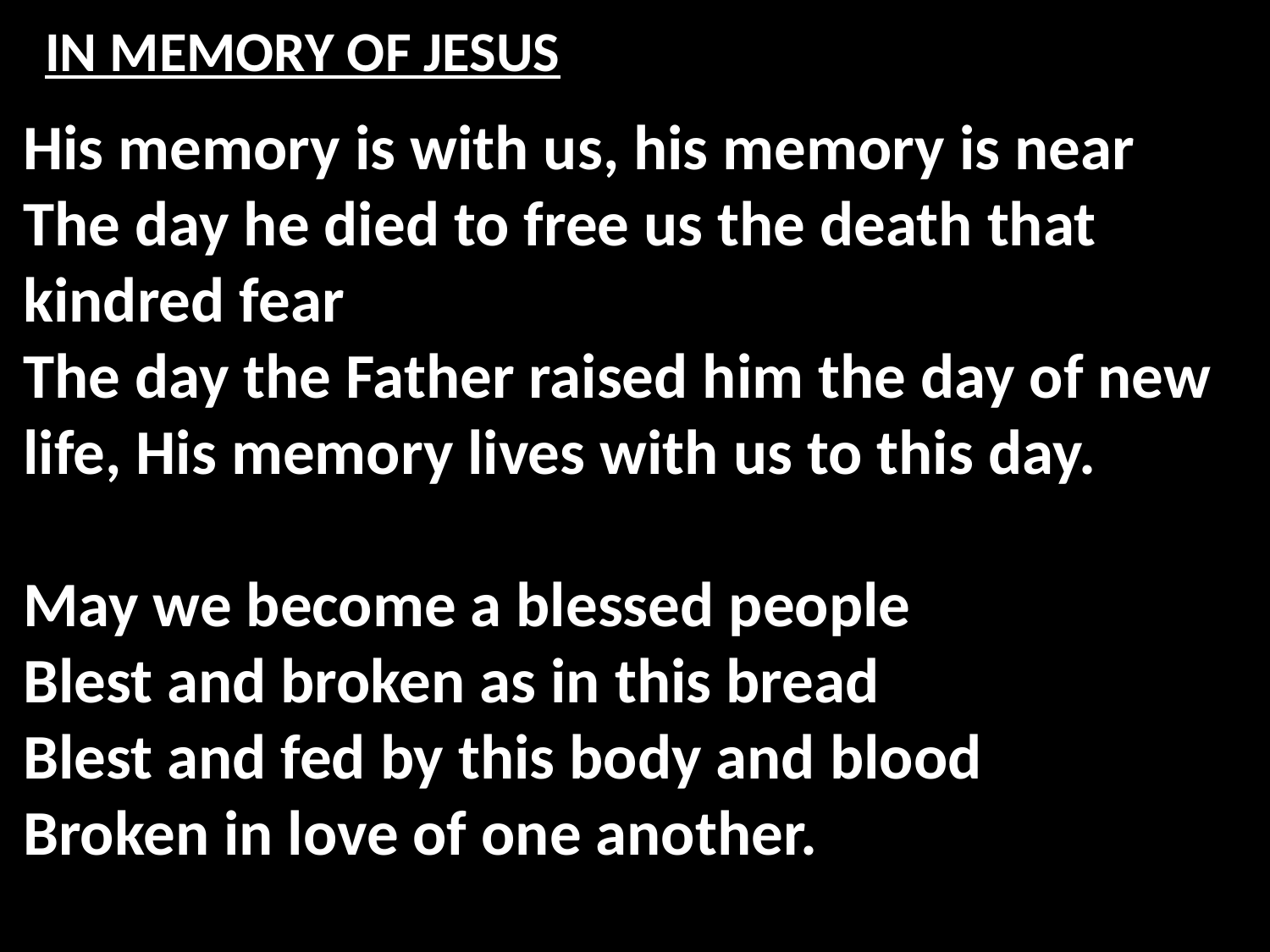

# IN MEMORY OF JESUS
His memory is with us, his memory is near
The day he died to free us the death that kindred fear
The day the Father raised him the day of new life, His memory lives with us to this day.

May we become a blessed people
Blest and broken as in this bread
Blest and fed by this body and blood
Broken in love of one another.